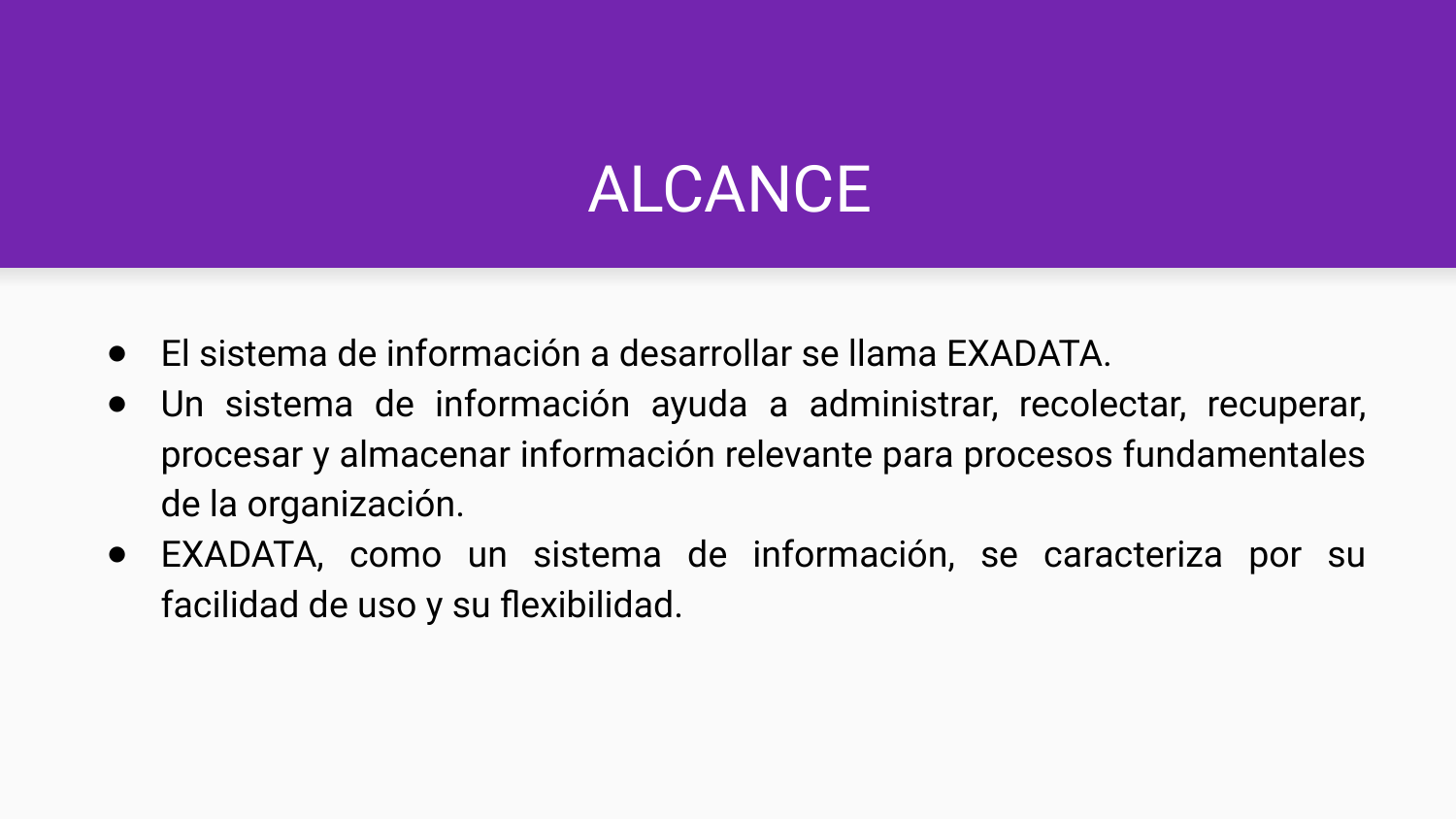

# ALCANCE
El sistema de información a desarrollar se llama EXADATA.
Un sistema de información ayuda a administrar, recolectar, recuperar, procesar y almacenar información relevante para procesos fundamentales de la organización.
EXADATA, como un sistema de información, se caracteriza por su facilidad de uso y su flexibilidad.